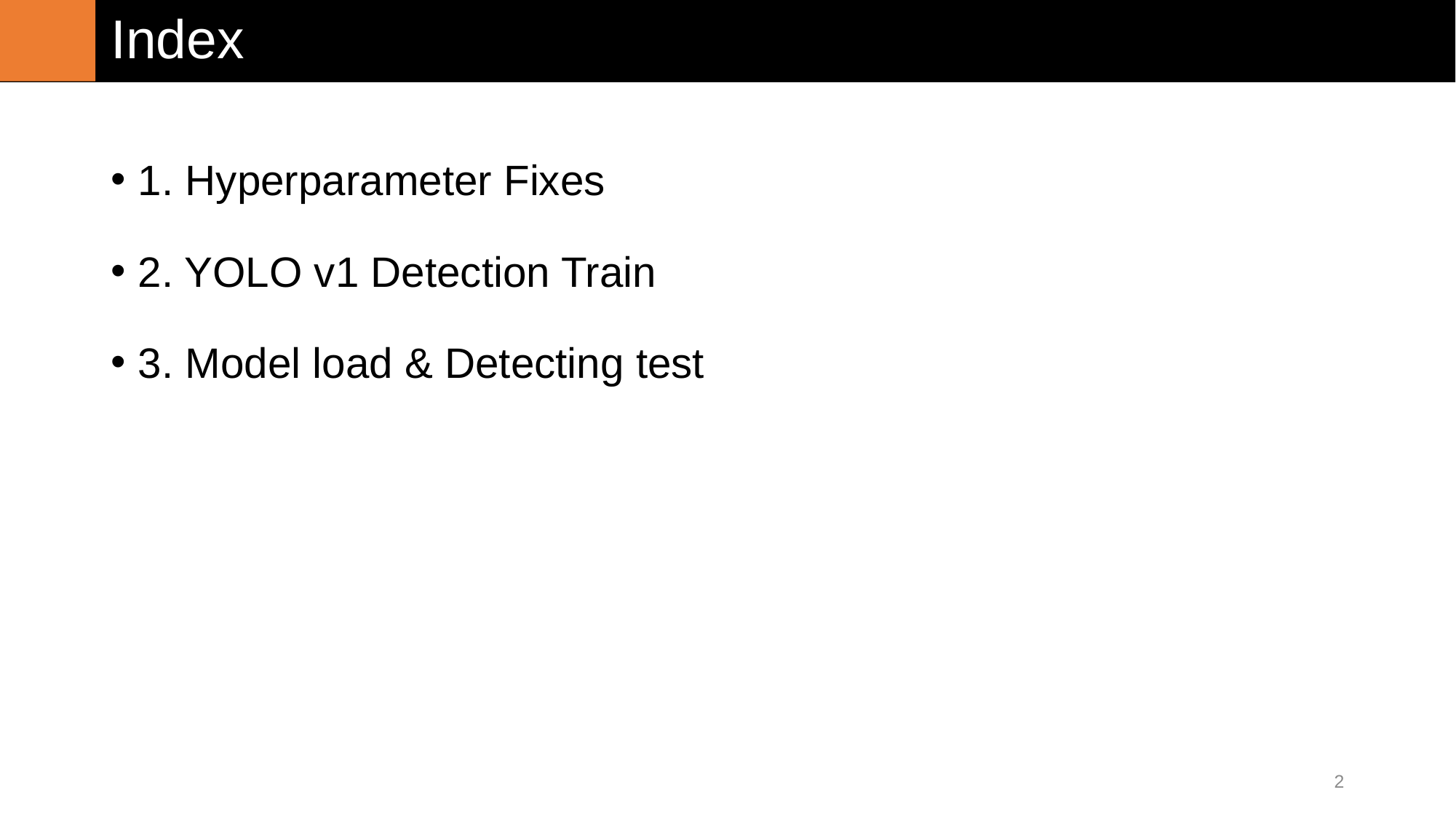

# Index
1. Hyperparameter Fixes
2. YOLO v1 Detection Train
3. Model load & Detecting test
2